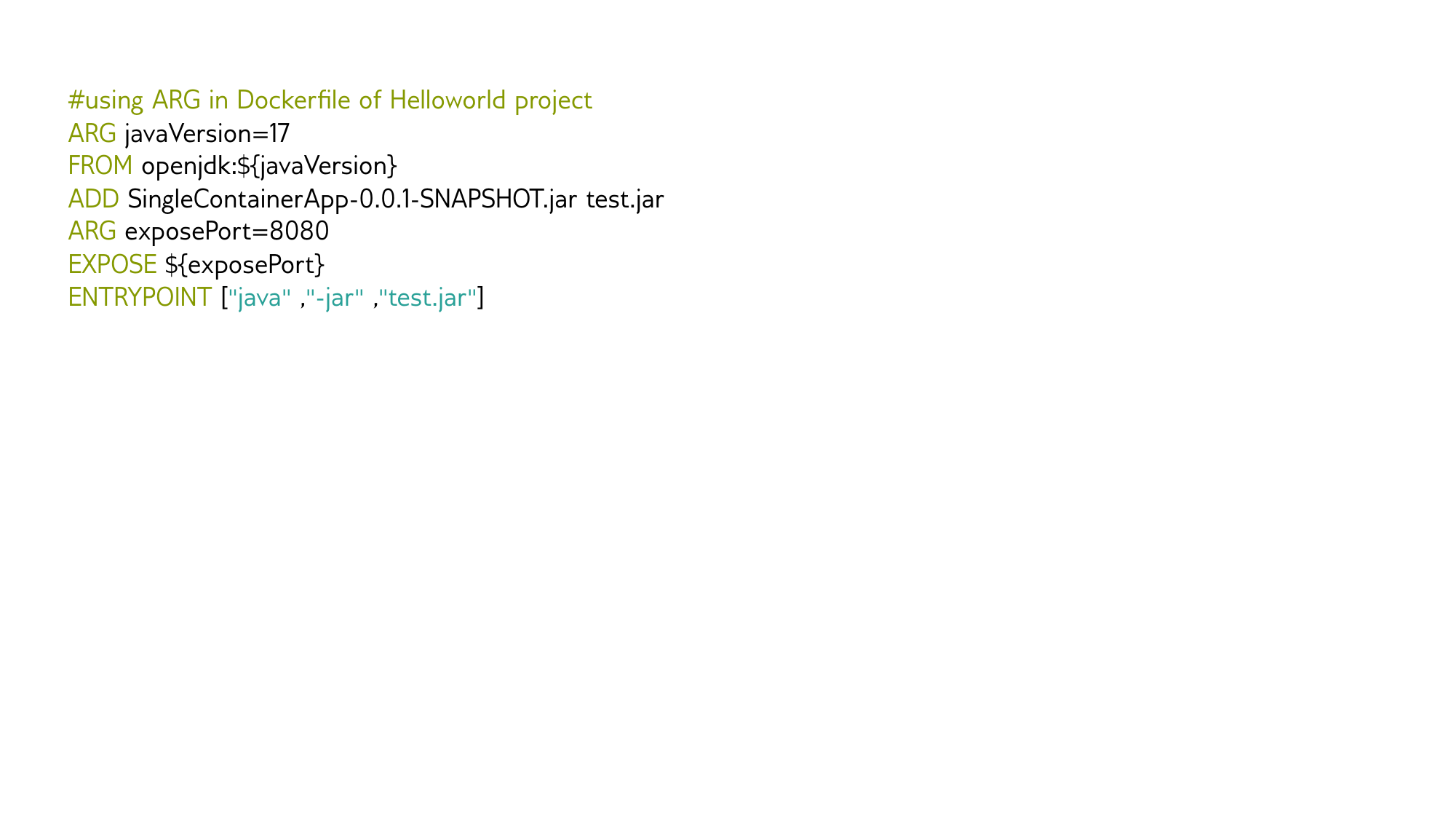

#using ARG in Dockerfile of Helloworld project
ARG javaVersion=17
FROM openjdk:${javaVersion}
ADD SingleContainerApp-0.0.1-SNAPSHOT.jar test.jar
ARG exposePort=8080
EXPOSE ${exposePort}
ENTRYPOINT ["java" ,"-jar" ,"test.jar"]